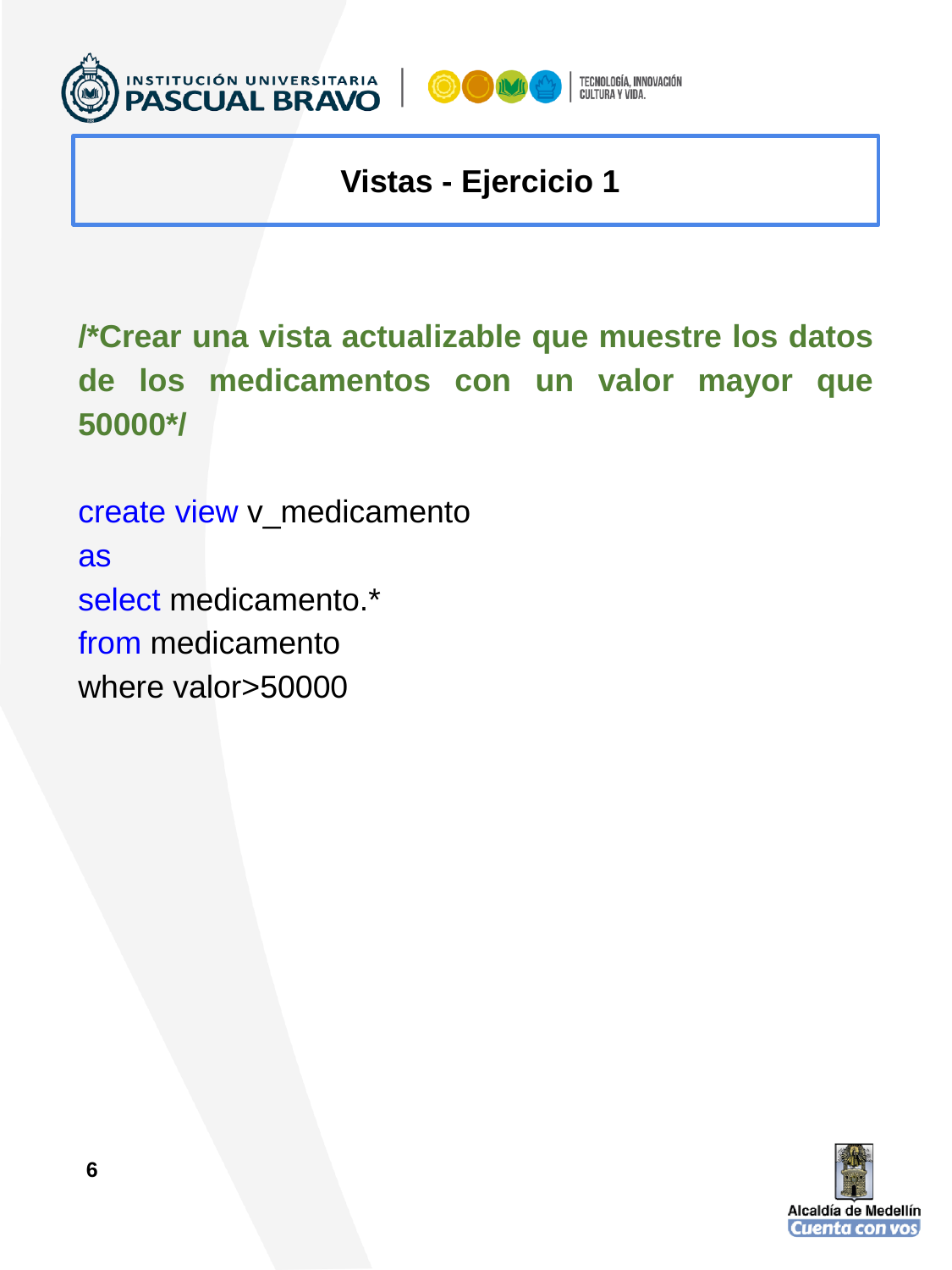

Vistas - Ejercicio 1

/*Crear una vista actualizable que muestre los datos de los medicamentos con un valor mayor que 50000*/

create view v_medicamento
as
select medicamento.*
from medicamento
where valor>50000

6